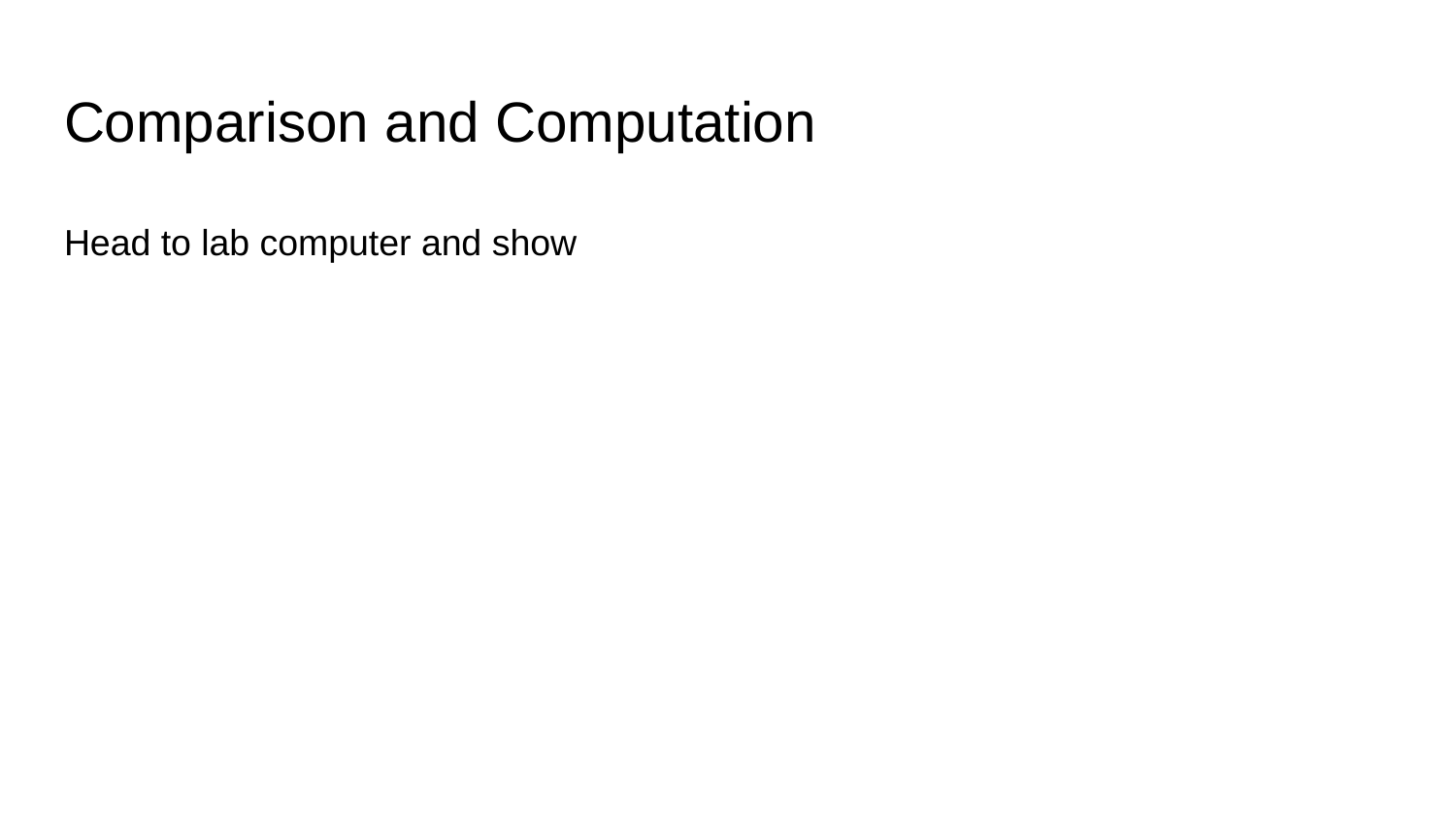

# Comparison and Computation
Head to lab computer and show